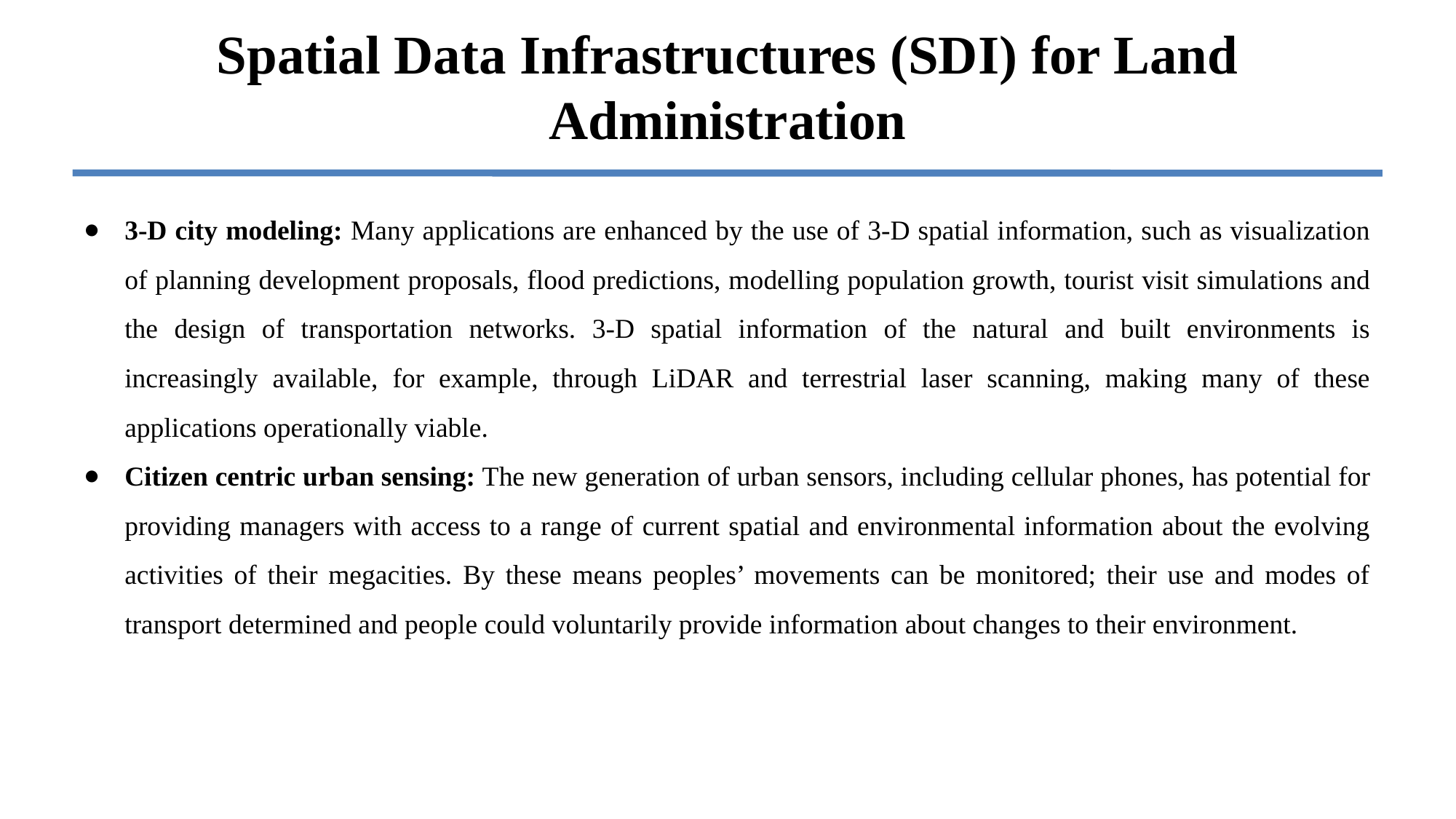

# Spatial Data Infrastructures (SDI) for Land Administration
3-D city modeling: Many applications are enhanced by the use of 3-D spatial information, such as visualization of planning development proposals, flood predictions, modelling population growth, tourist visit simulations and the design of transportation networks. 3-D spatial information of the natural and built environments is increasingly available, for example, through LiDAR and terrestrial laser scanning, making many of these applications operationally viable.
Citizen centric urban sensing: The new generation of urban sensors, including cellular phones, has potential for providing managers with access to a range of current spatial and environmental information about the evolving activities of their megacities. By these means peoples’ movements can be monitored; their use and modes of transport determined and people could voluntarily provide information about changes to their environment.